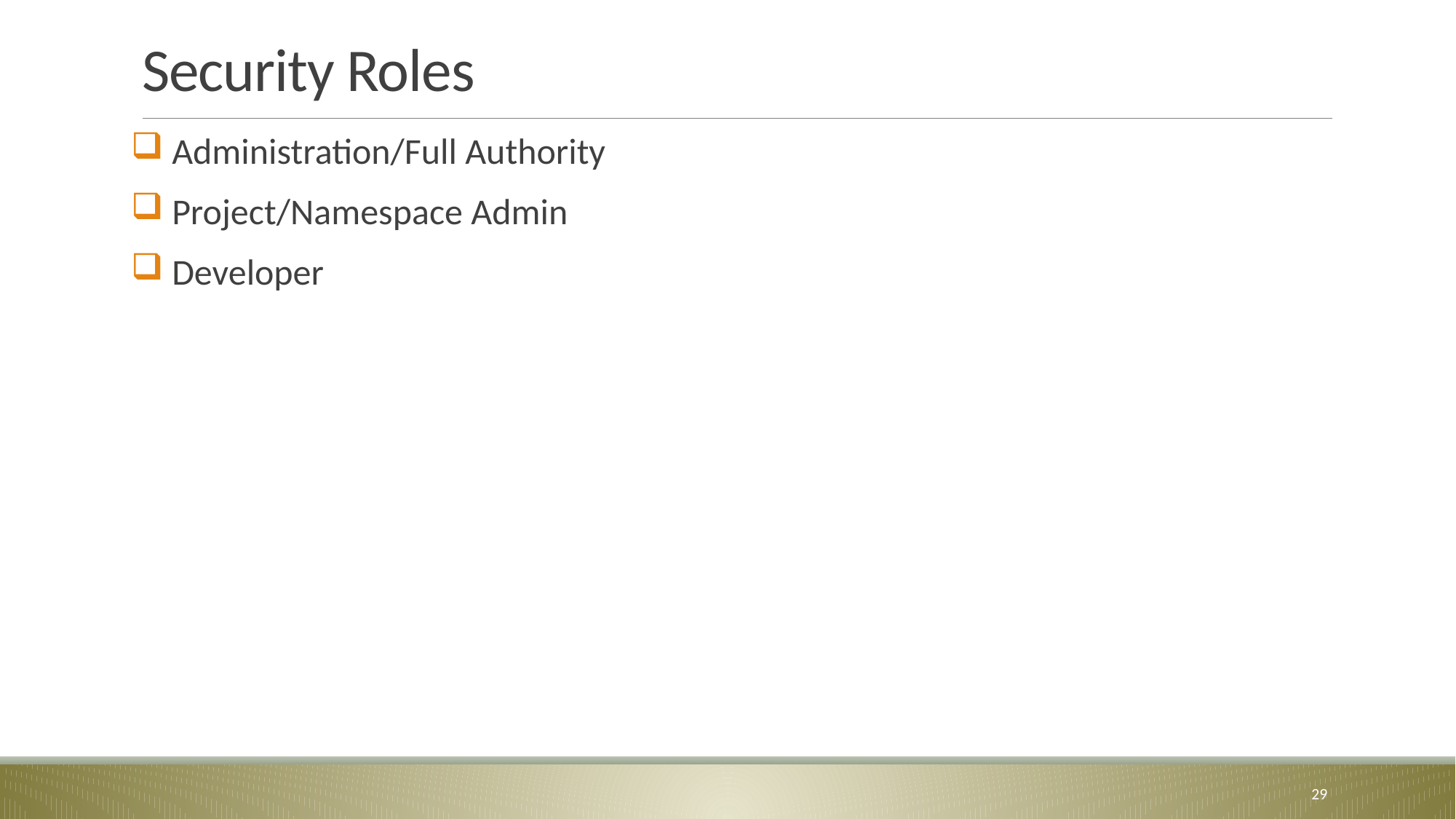

# Security Roles
 Administration/Full Authority
 Project/Namespace Admin
 Developer

29